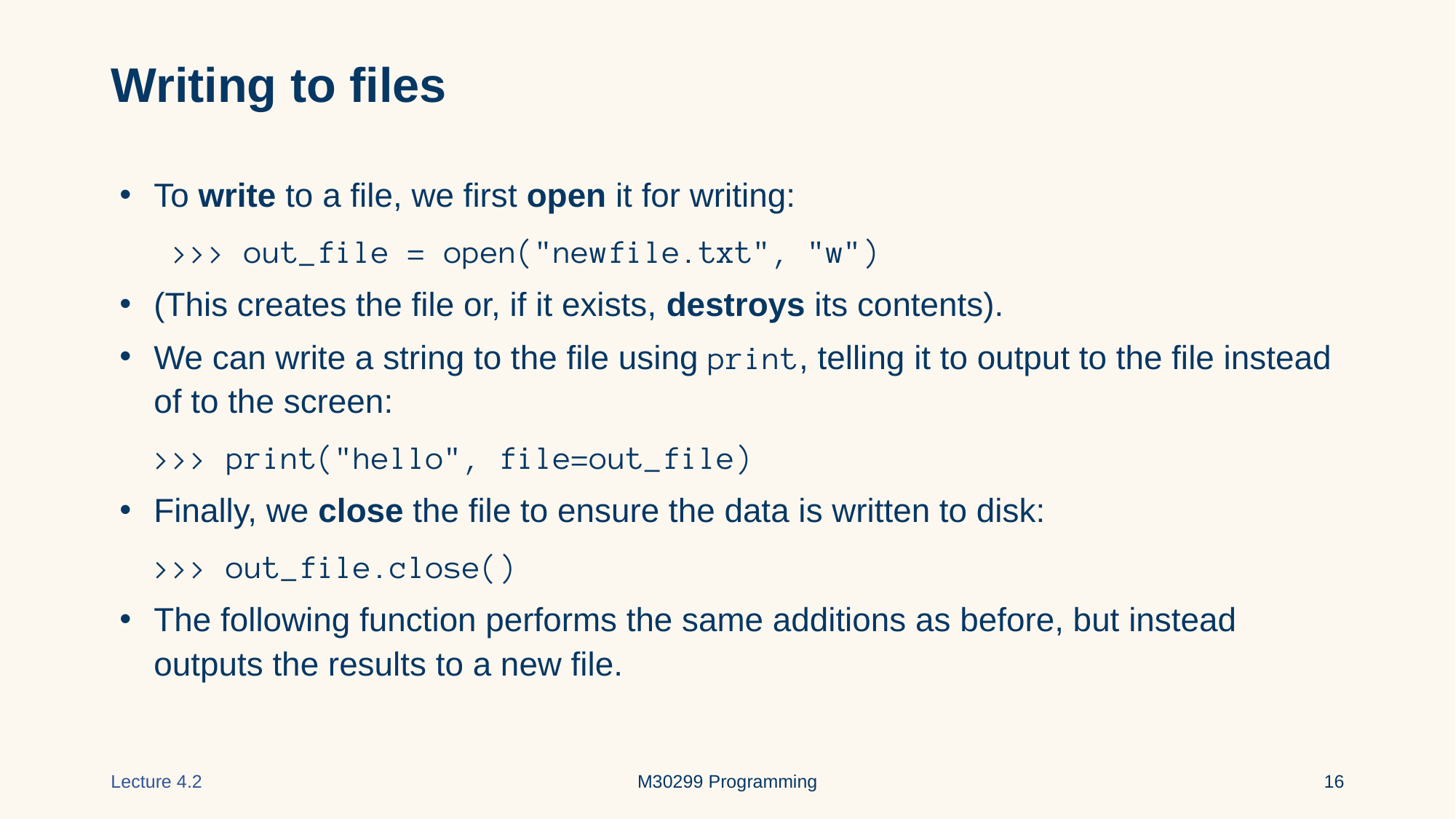

# Writing to files
To write to a file, we first open it for writing:
 >>> out_file = open("newfile.txt", "w")
(This creates the file or, if it exists, destroys its contents).
We can write a string to the file using print, telling it to output to the file instead of to the screen:
>>> print("hello", file=out_file)
Finally, we close the file to ensure the data is written to disk:
>>> out_file.close()
The following function performs the same additions as before, but instead outputs the results to a new file.
Lecture 4.2
M30299 Programming
16